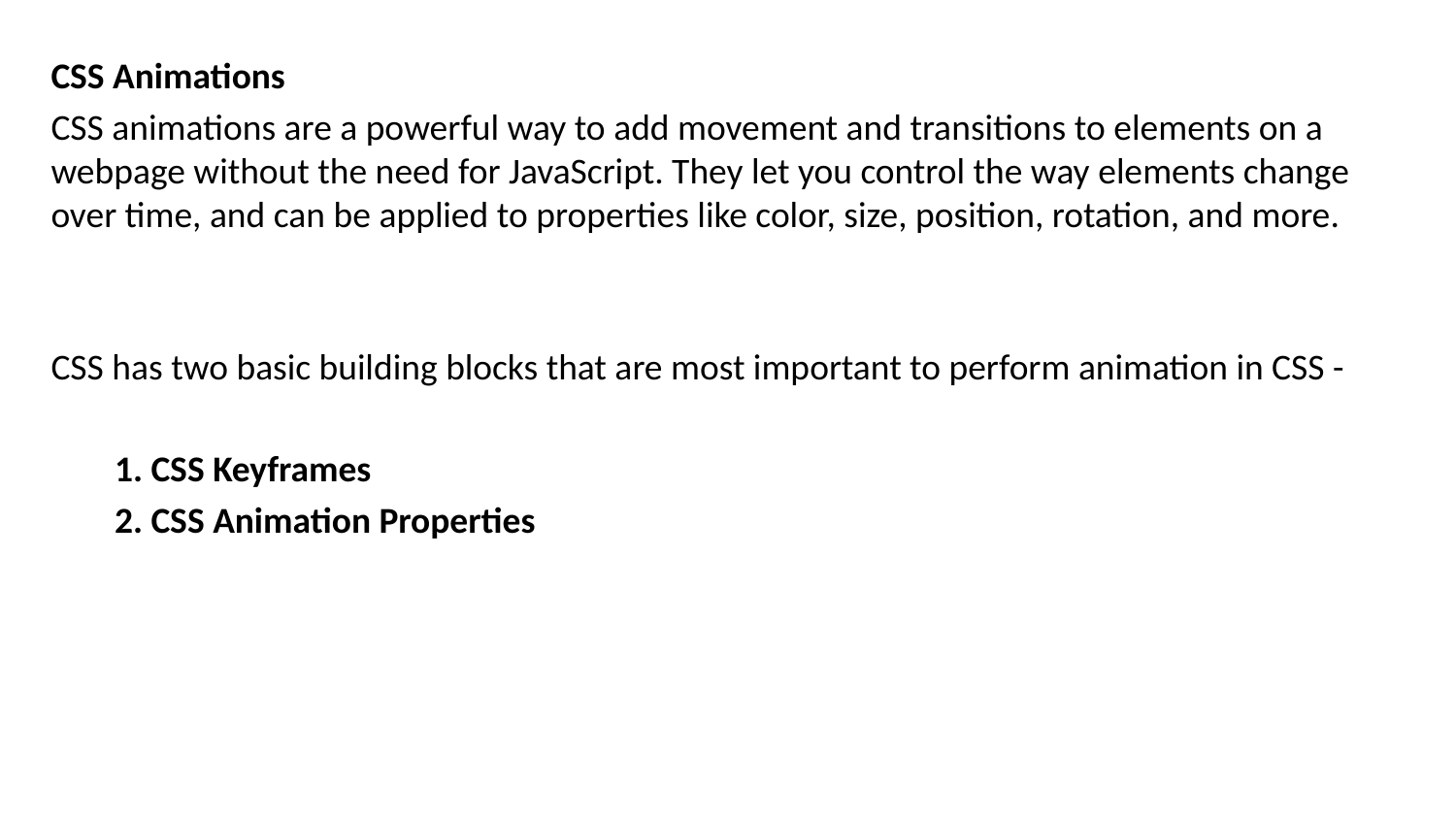

CSS Animations
CSS animations are a powerful way to add movement and transitions to elements on a webpage without the need for JavaScript. They let you control the way elements change over time, and can be applied to properties like color, size, position, rotation, and more.

CSS has two basic building blocks that are most important to perform animation in CSS -

1. CSS Keyframes
2. CSS Animation Properties